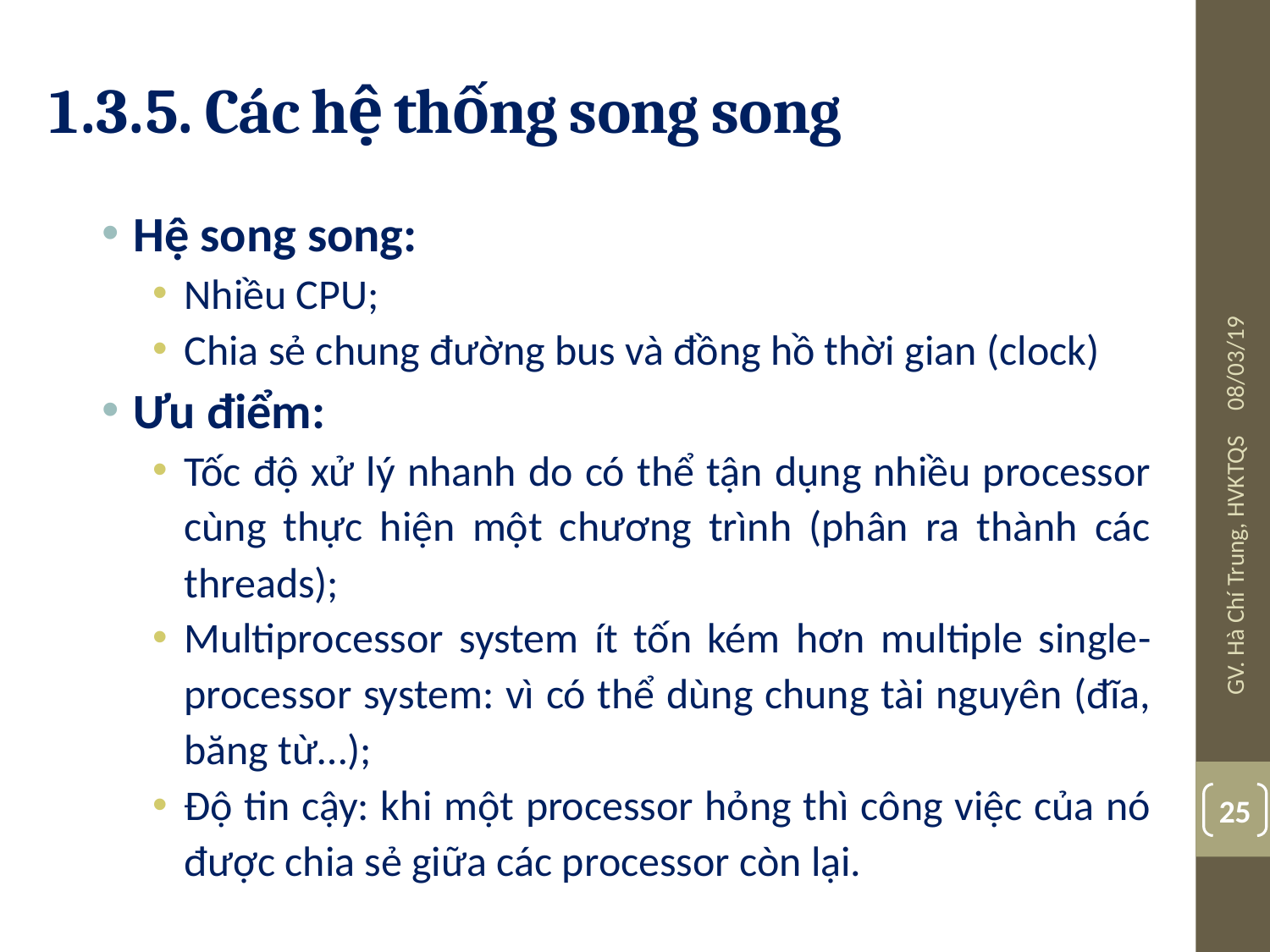

# 1.3.5. Các hệ thống song song
Hệ song song:
Nhiều CPU;
Chia sẻ chung đường bus và đồng hồ thời gian (clock)
Ưu điểm:
Tốc độ xử lý nhanh do có thể tận dụng nhiều processor cùng thực hiện một chương trình (phân ra thành các threads);
Multiprocessor system ít tốn kém hơn multiple single-processor system: vì có thể dùng chung tài nguyên (đĩa, băng từ…);
Độ tin cậy: khi một processor hỏng thì công việc của nó được chia sẻ giữa các processor còn lại.
08/03/19
GV. Hà Chí Trung, HVKTQS
25